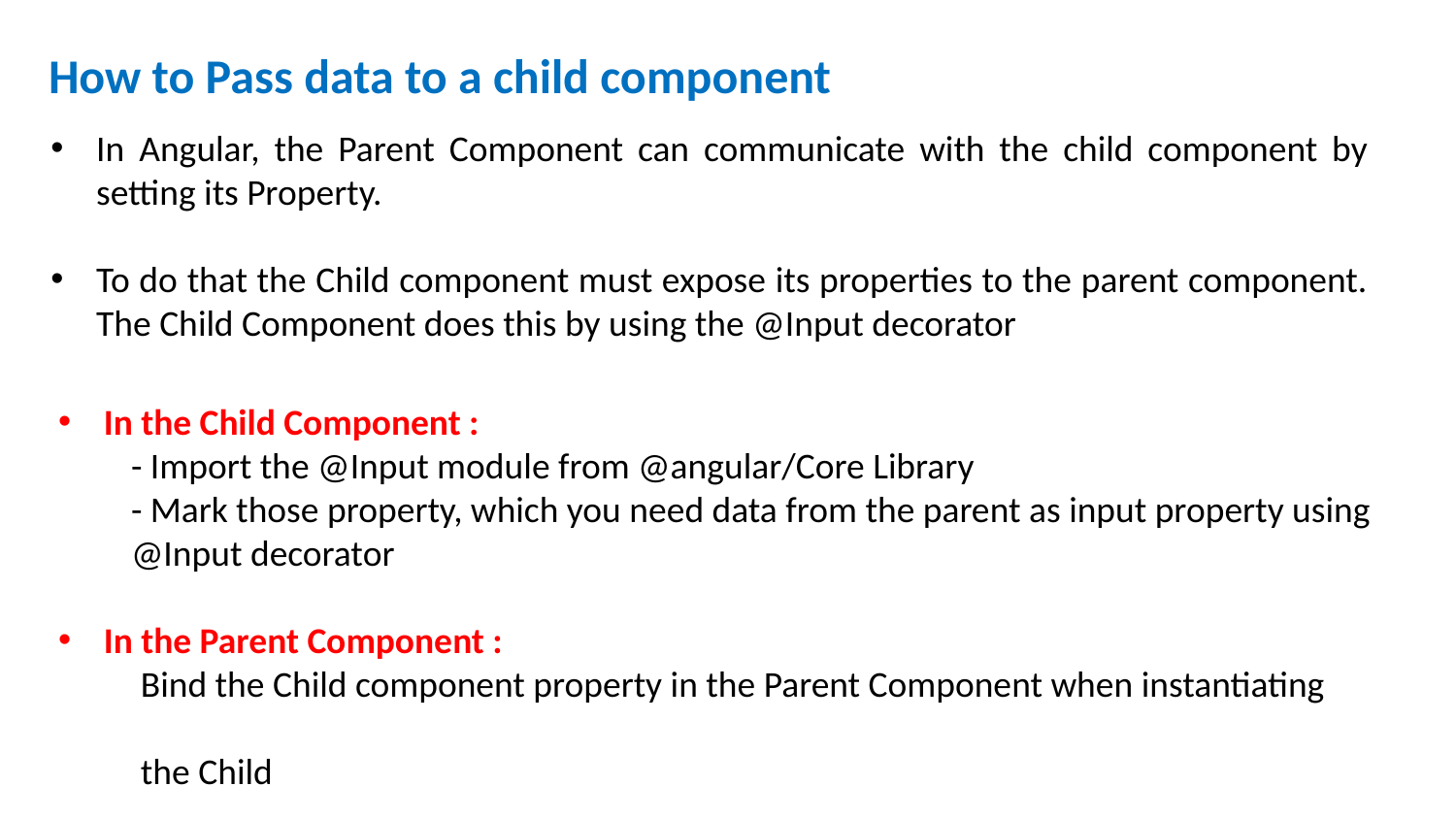

# How to Pass data to a child component
In Angular, the Parent Component can communicate with the child component by setting its Property.

To do that the Child component must expose its properties to the parent component. The Child Component does this by using the @Input decorator

In the Child Component :
- Import the @Input module from @angular/Core Library
- Mark those property, which you need data from the parent as input property using @Input decorator

In the Parent Component :
          Bind the Child component property in the Parent Component when instantiating
          the Child